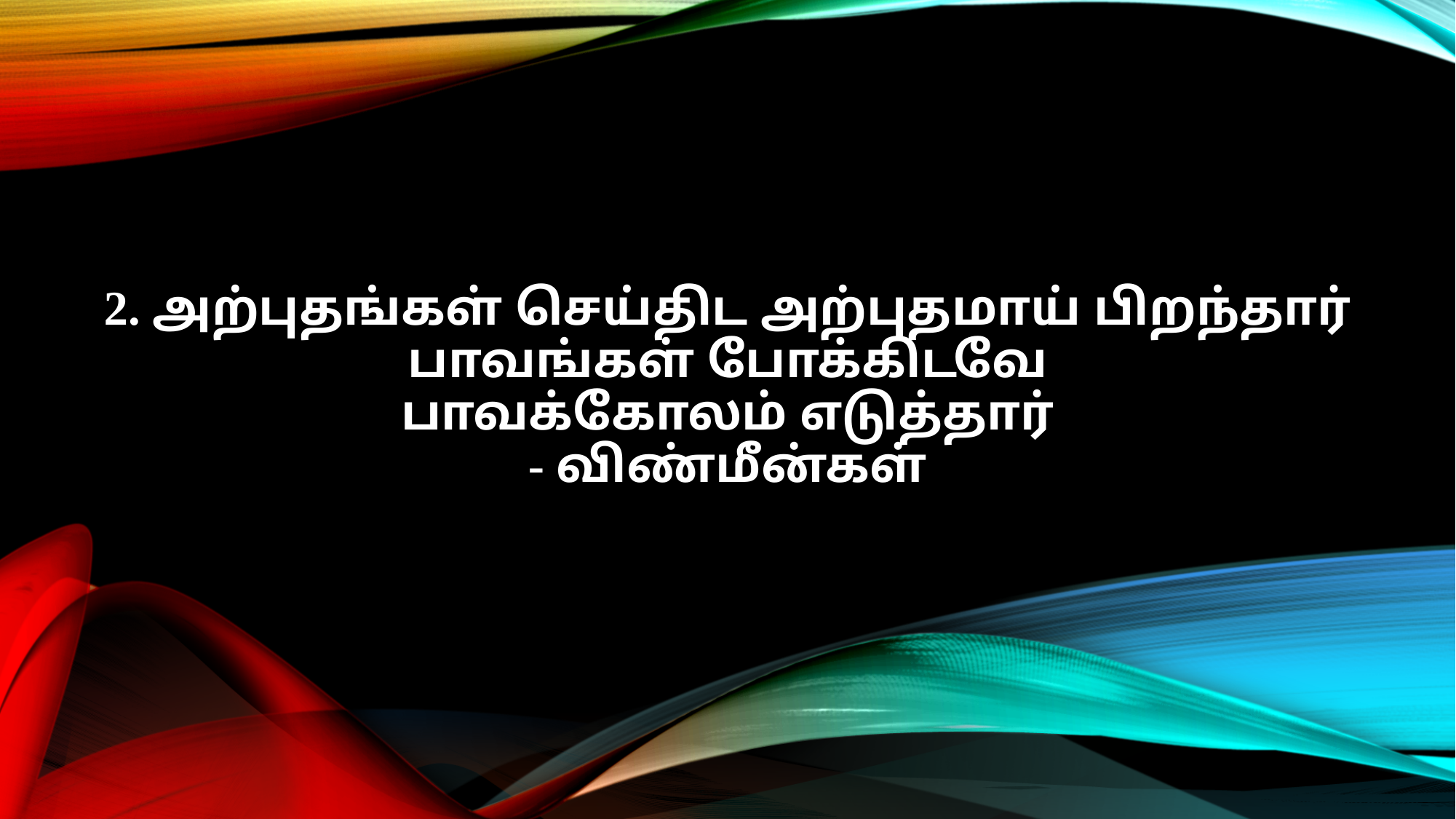

2. அற்புதங்கள் செய்திட அற்புதமாய் பிறந்தார்
பாவங்கள் போக்கிடவே
பாவக்கோலம் எடுத்தார்
- விண்மீன்கள்